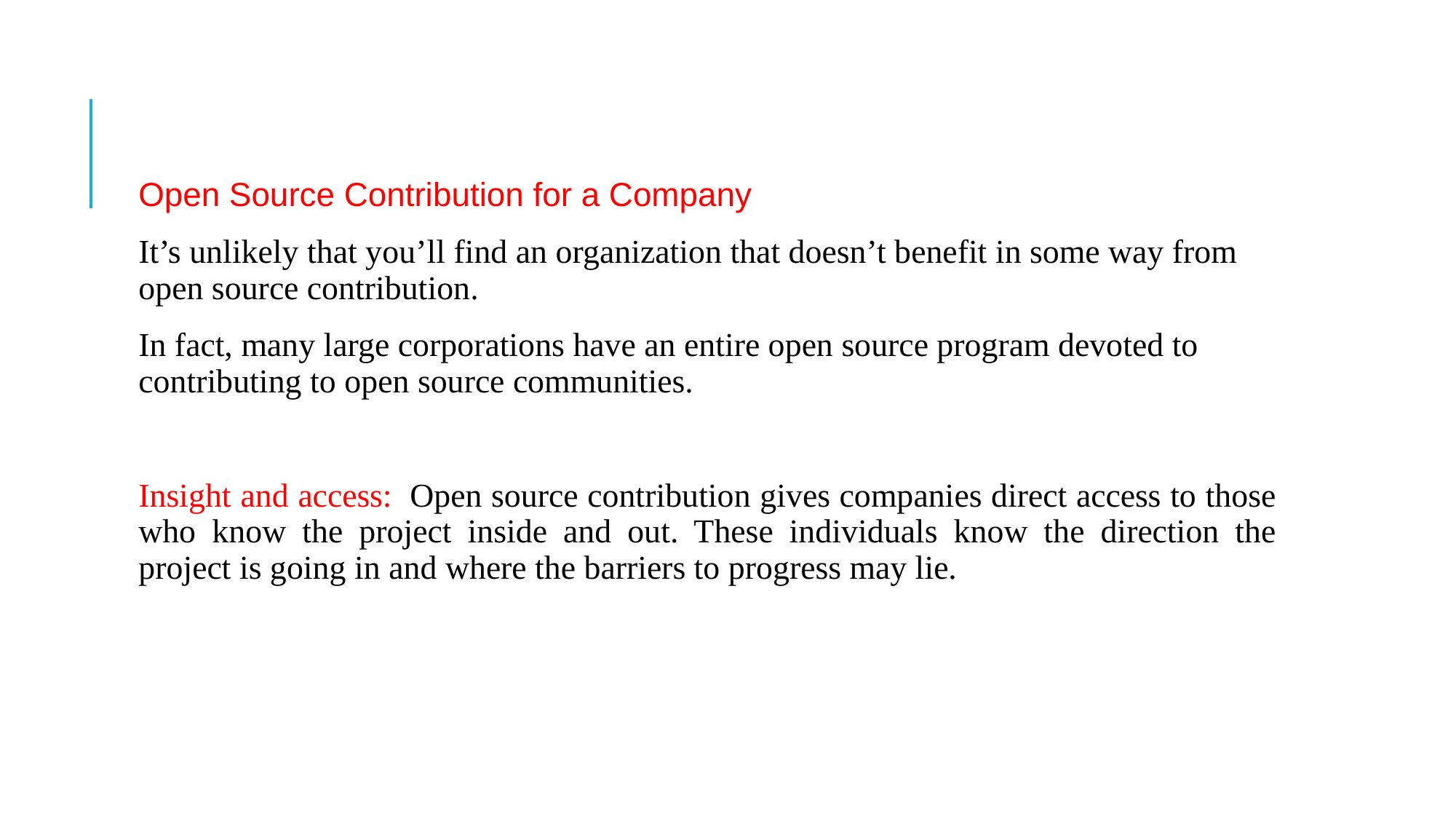

#
Open Source Contribution for a Company
It’s unlikely that you’ll find an organization that doesn’t benefit in some way from open source contribution.
In fact, many large corporations have an entire open source program devoted to contributing to open source communities.

Insight and access:  Open source contribution gives companies direct access to those who know the project inside and out. These individuals know the direction the project is going in and where the barriers to progress may lie.